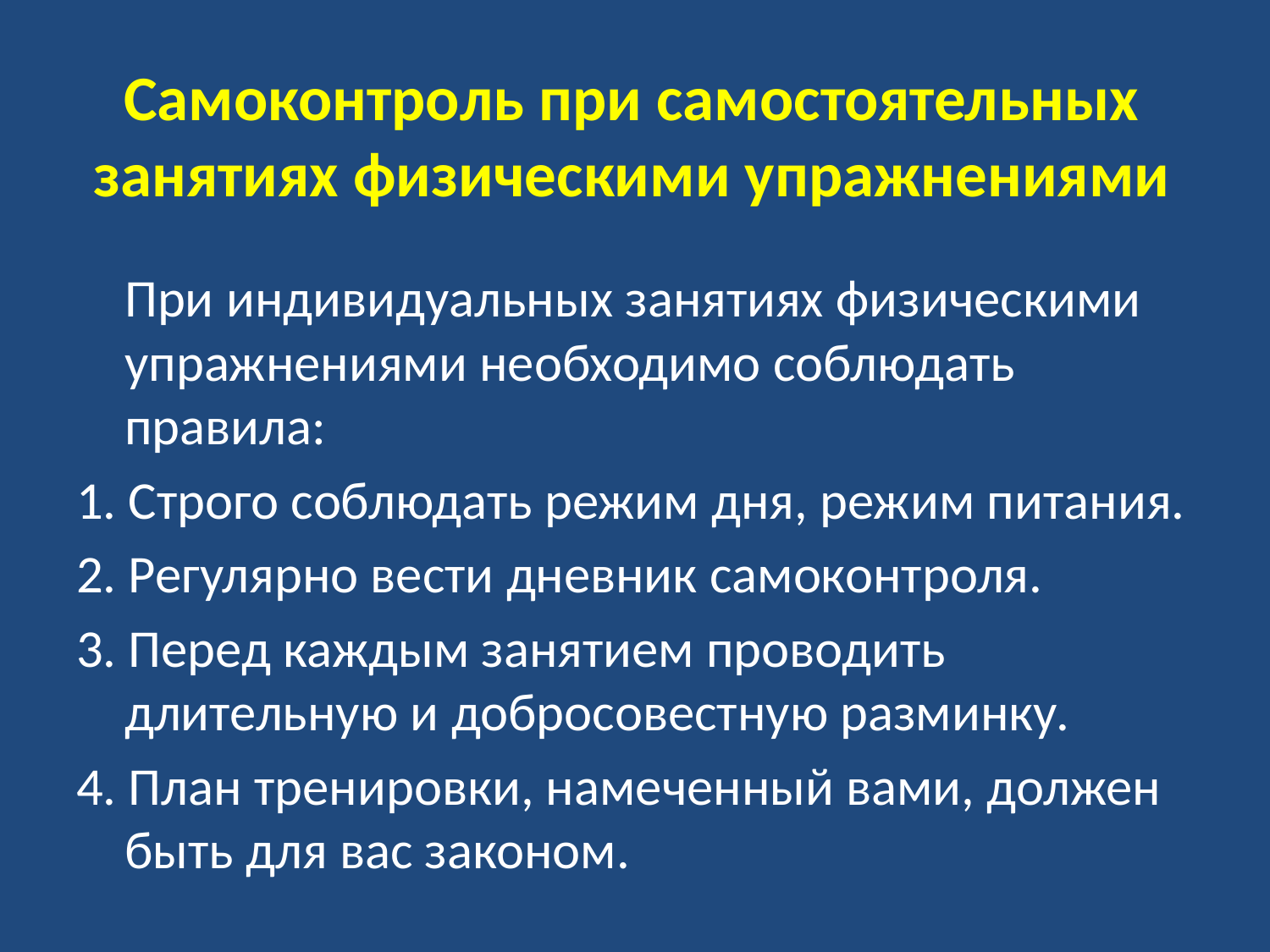

# Самоконтроль при самостоятельных занятиях физическими упражнениями
    При индивидуальных занятиях физическими упражнениями необходимо соблюдать правила:
1. Строго соблюдать режим дня, режим питания.
2. Регулярно вести дневник самоконтроля.
3. Перед каждым занятием проводить  длительную и добросовестную разминку.
4. План тренировки, намеченный вами, должен быть для вас законом.